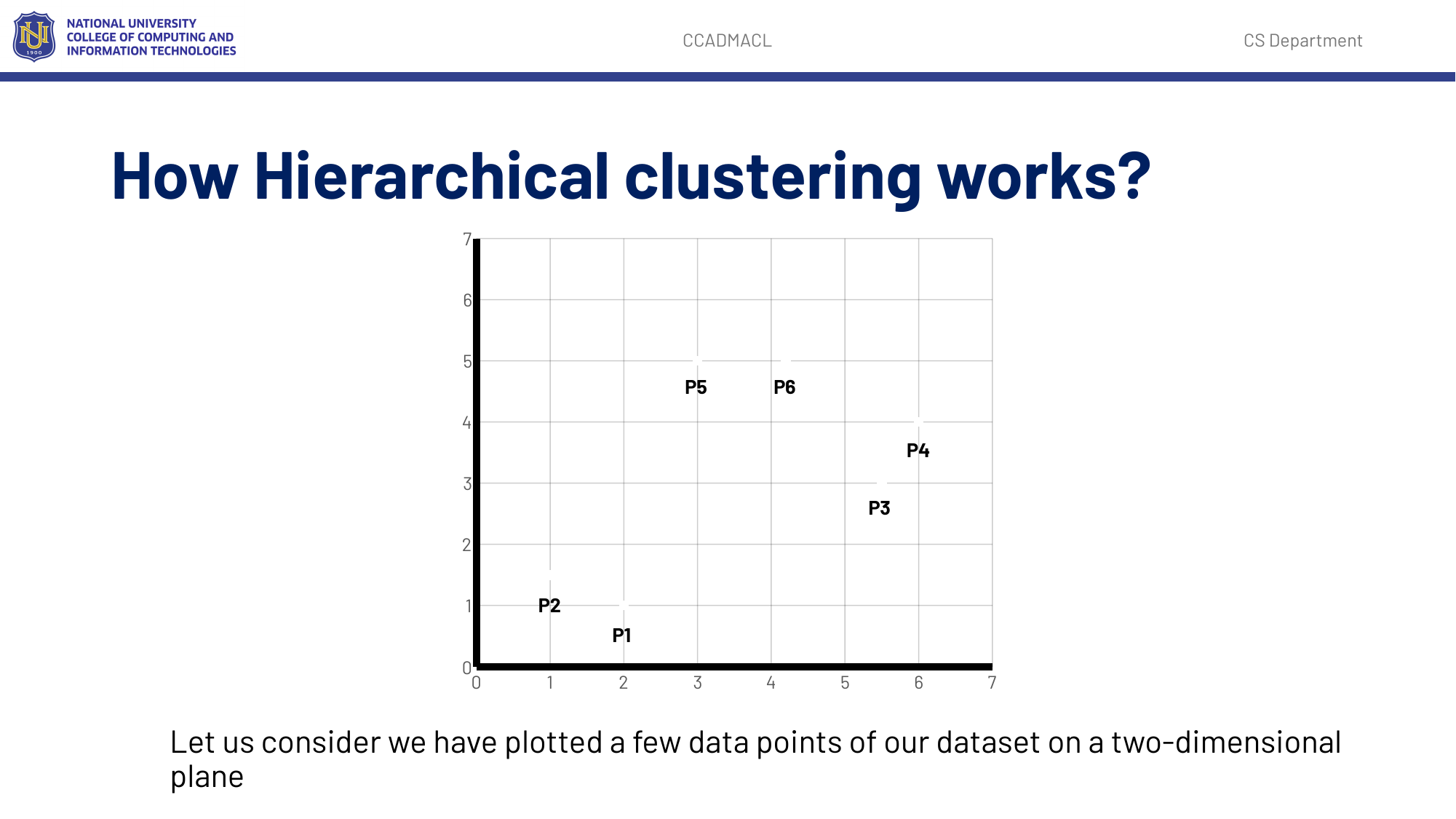

# How Hierarchical clustering works?

### Chart

| Category | Y-Values |
|---|---|
P5
P6
P4
P3
P2
P1
Let us consider we have plotted a few data points of our dataset on a two-dimensional plane